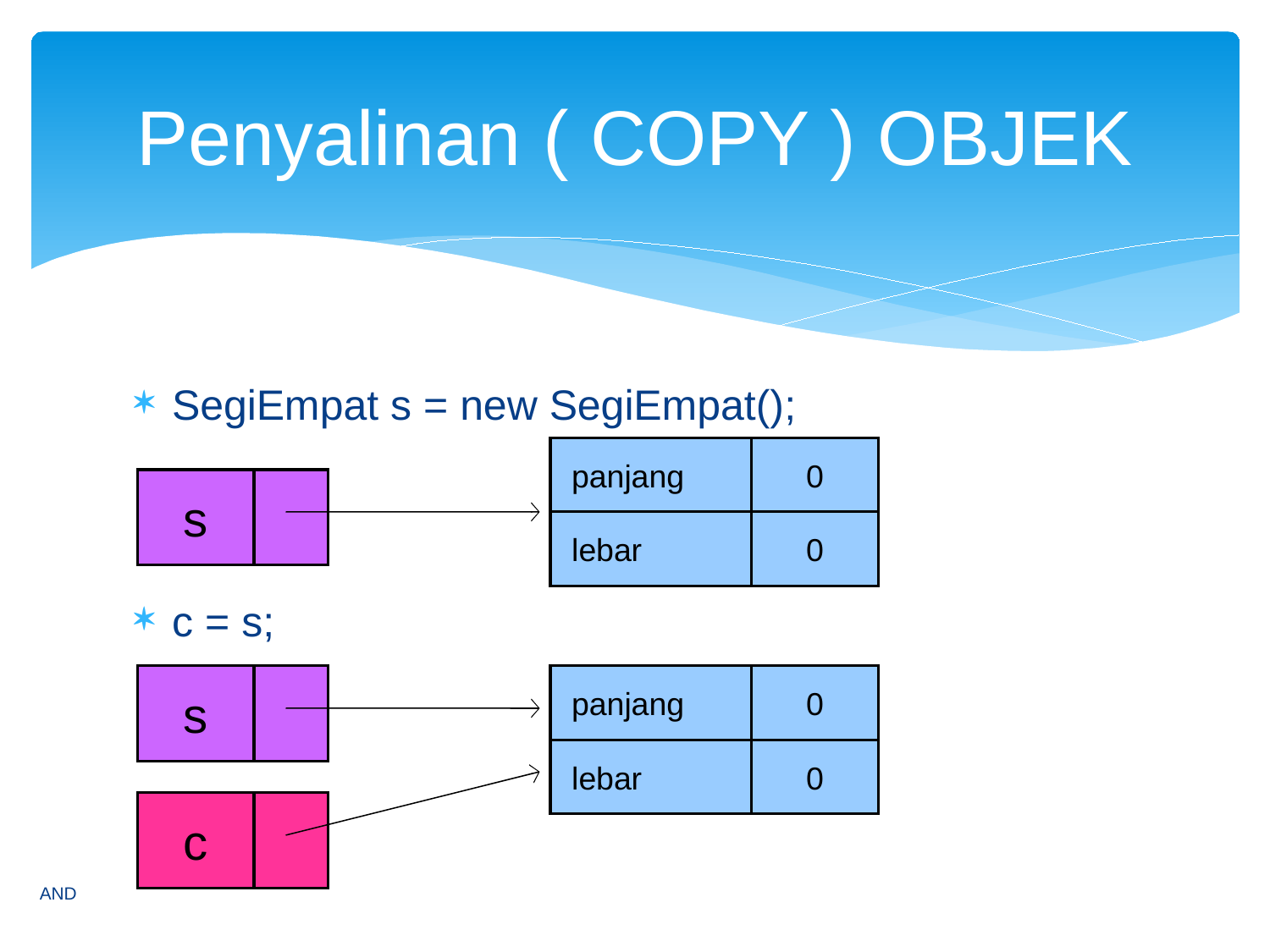

# Penyalinan ( COPY ) OBJEK
SegiEmpat s = new SegiEmpat();

c = s;
 panjang
0
s

 lebar
0
s

 panjang
0

 lebar
0

c

AND